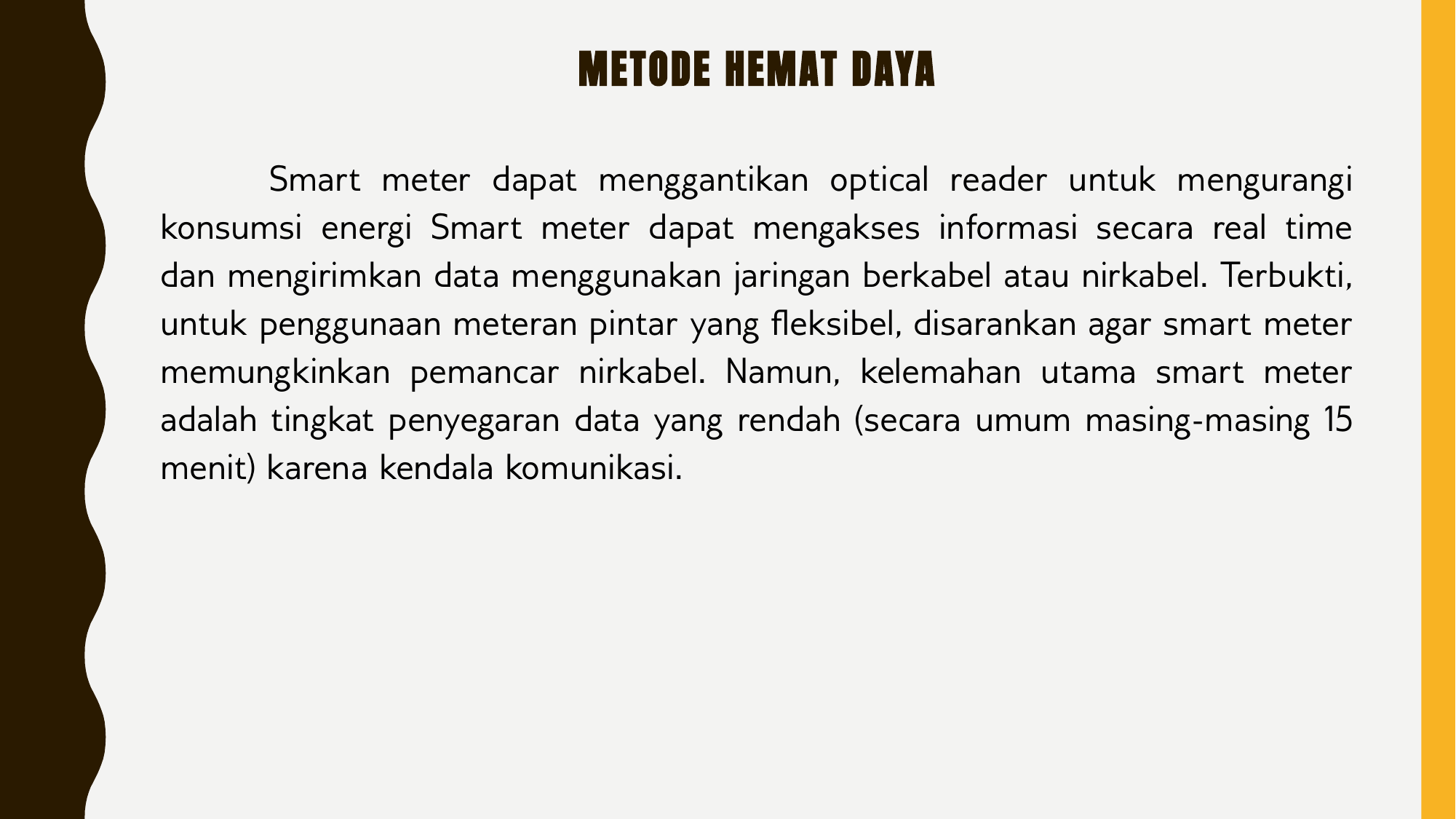

# METODE HEMAT DAYA
	Smart meter dapat menggantikan optical reader untuk mengurangi konsumsi energi Smart meter dapat mengakses informasi secara real time dan mengirimkan data menggunakan jaringan berkabel atau nirkabel. Terbukti, untuk penggunaan meteran pintar yang fleksibel, disarankan agar smart meter memungkinkan pemancar nirkabel. Namun, kelemahan utama smart meter adalah tingkat penyegaran data yang rendah (secara umum masing-masing 15 menit) karena kendala komunikasi.